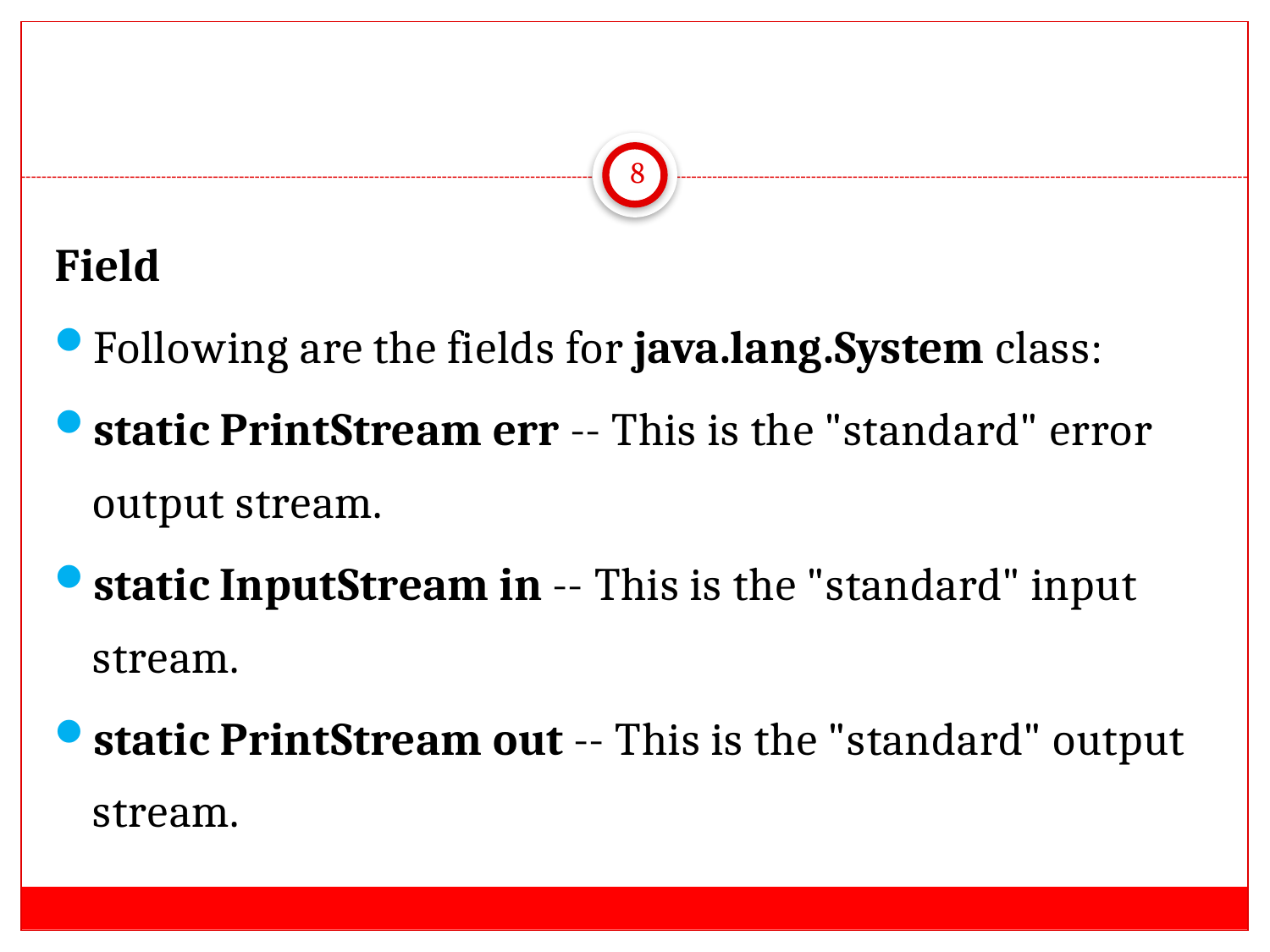

#
8
Field
Following are the fields for java.lang.System class:
static PrintStream err -- This is the "standard" error output stream.
static InputStream in -- This is the "standard" input stream.
static PrintStream out -- This is the "standard" output stream.